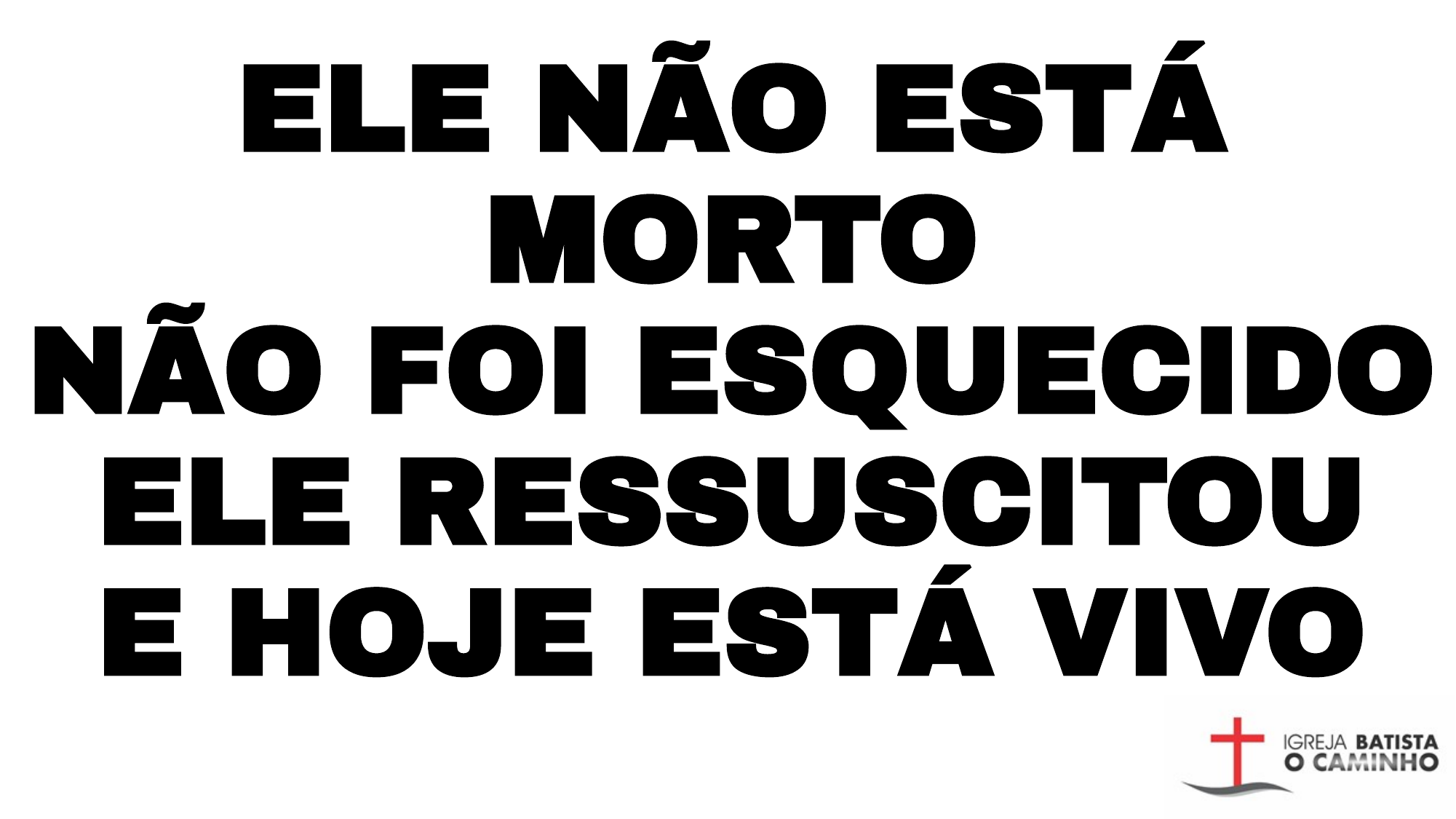

# ELE NÃO ESTÁ MORTO NÃO FOI ESQUECIDO ELE RESSUSCITOU E HOJE ESTÁ VIVO